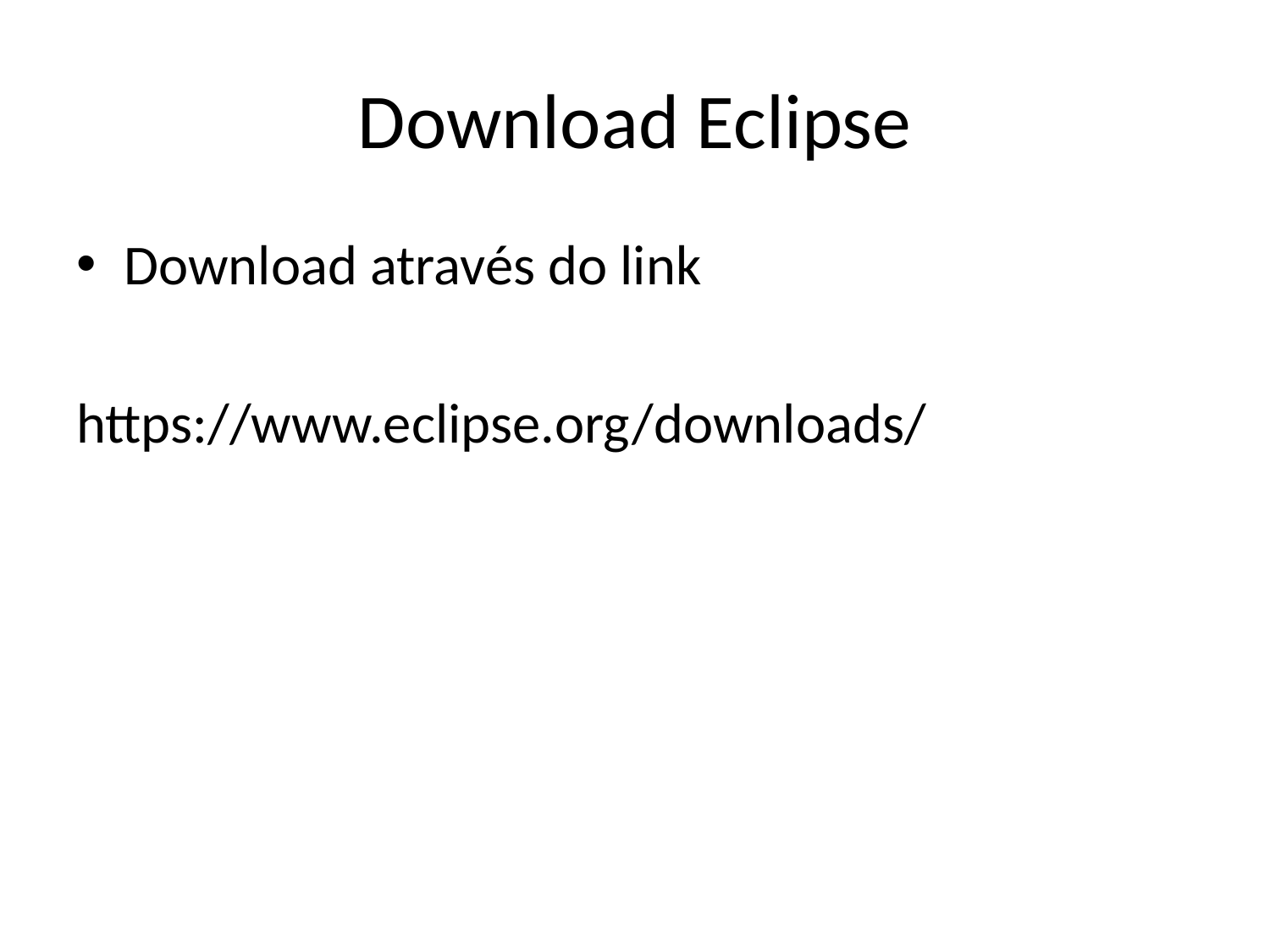

# Download Eclipse
Download através do link

https://www.eclipse.org/downloads/